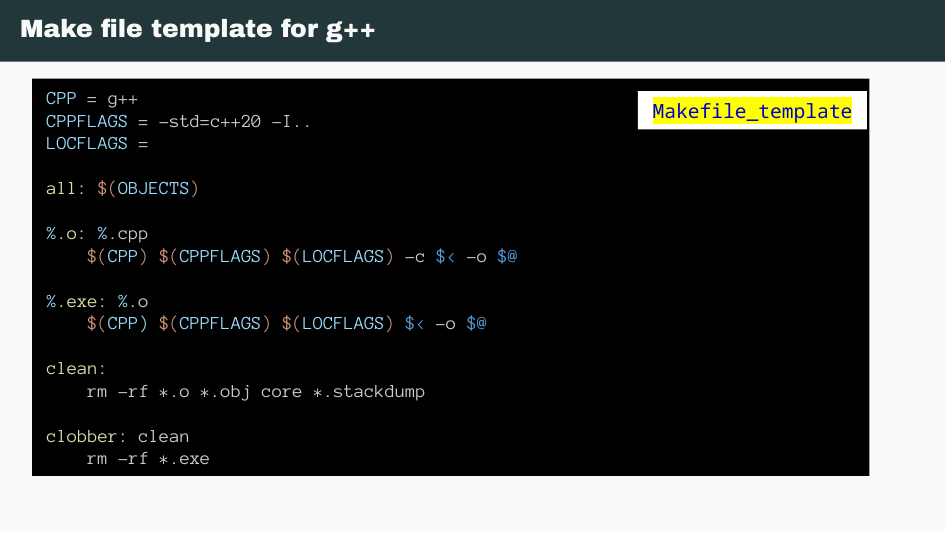

# Make file template for g++
CPP = g++
CPPFLAGS = -std=c++20 -I..
LOCFLAGS =

all: $(OBJECTS)

%.o: %.cpp
    $(CPP) $(CPPFLAGS) $(LOCFLAGS) -c $< -o $@

%.exe: %.o
    $(CPP) $(CPPFLAGS) $(LOCFLAGS) $< -o $@

clean:
    rm -rf *.o *.obj core *.stackdump
clobber: clean
    rm -rf *.exe
Makefile_template